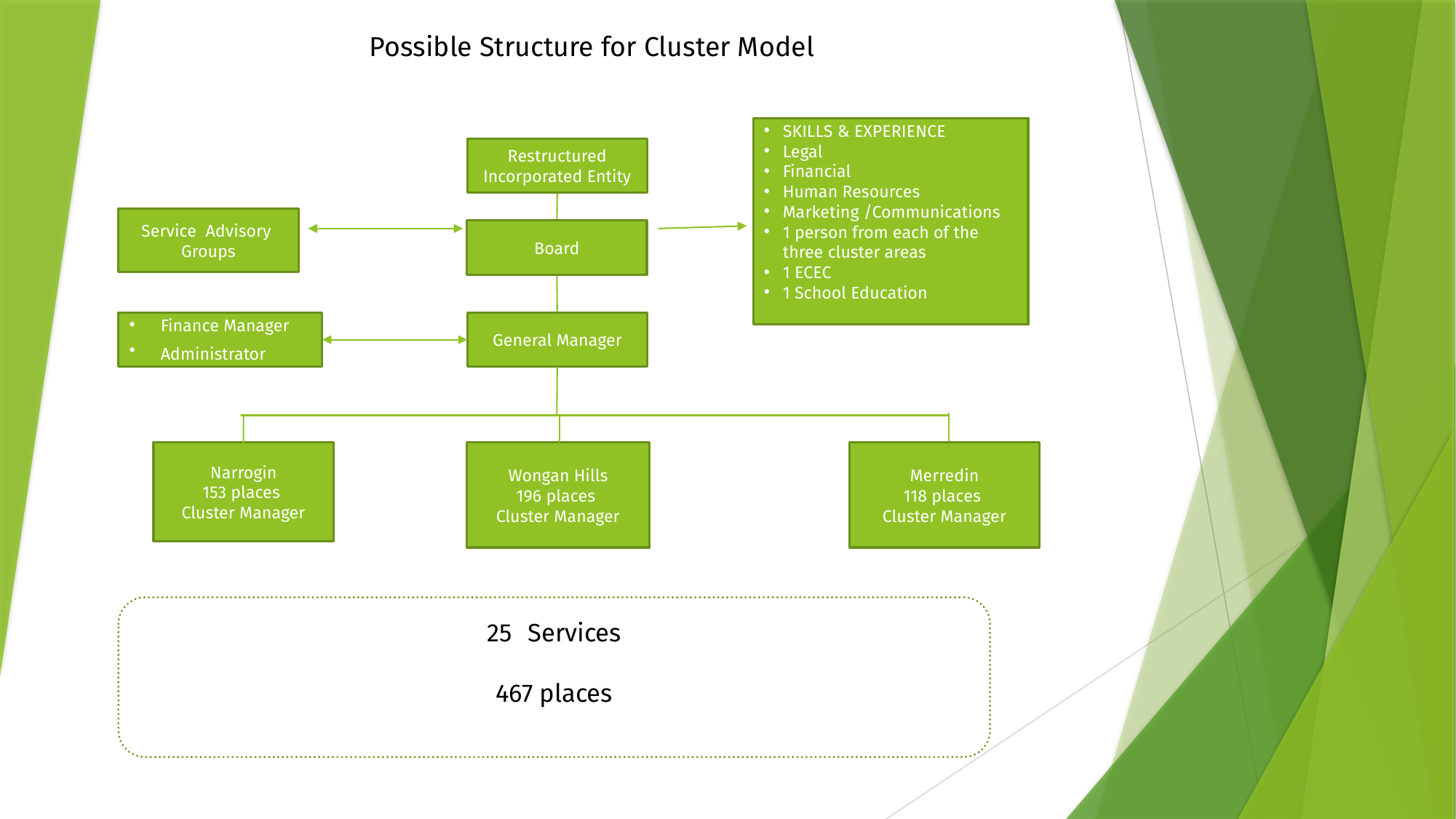

Possible Structure for Cluster Model
SKILLS & EXPERIENCE
Legal
Financial
Human Resources
Marketing /Communications
1 person from each of the three cluster areas
1 ECEC
1 School Education

Restructured Incorporated Entity
Service  Advisory
Groups
Board
Finance Manager
Administrator
General Manager
Narrogin
153 places
Cluster Manager
Wongan Hills
196 places
Cluster Manager
Merredin
118 places
Cluster Manager
Services

467 places